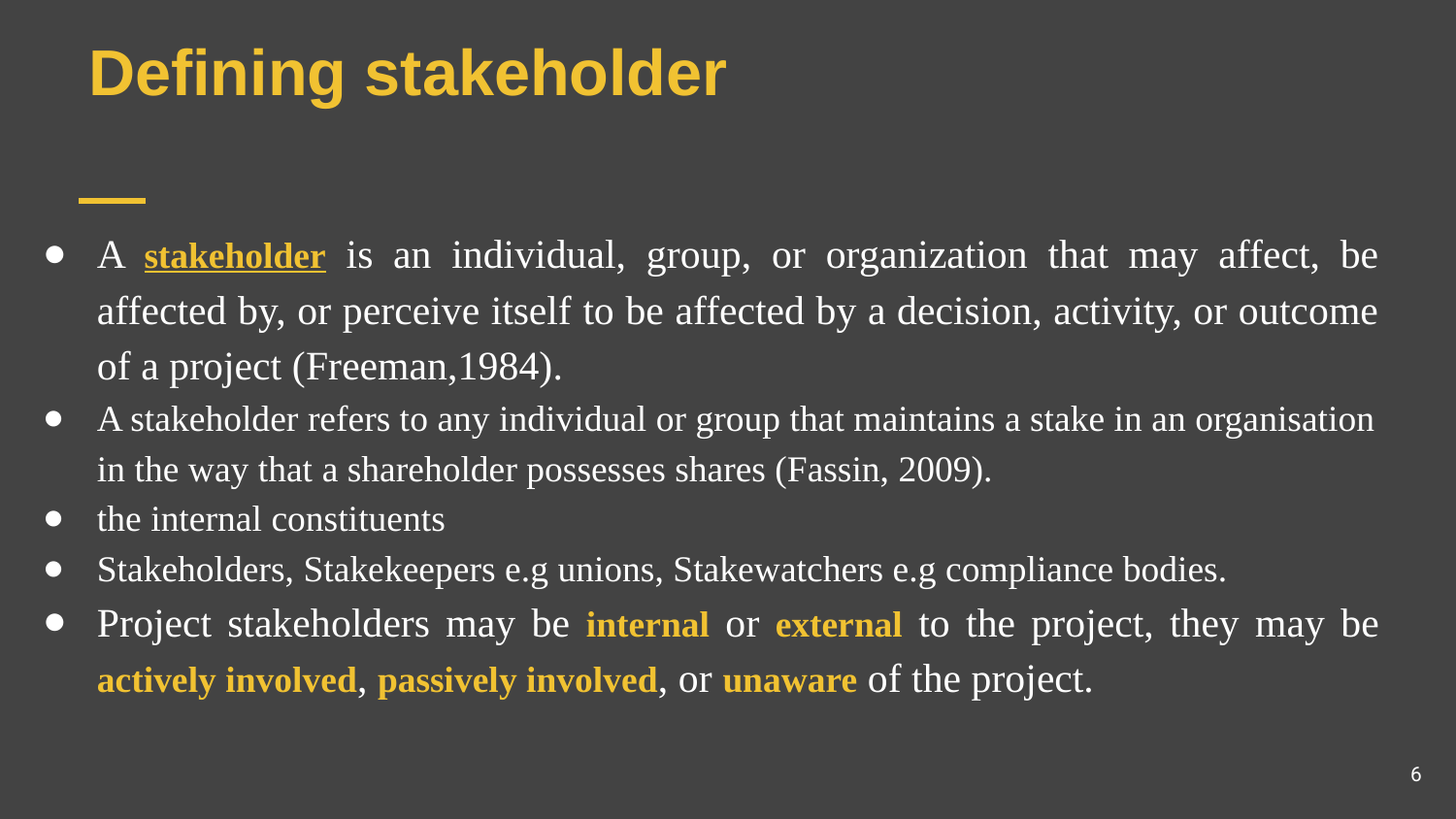

# Defining stakeholder
A stakeholder is an individual, group, or organization that may affect, be affected by, or perceive itself to be affected by a decision, activity, or outcome of a project (Freeman,1984).
A stakeholder refers to any individual or group that maintains a stake in an organisation in the way that a shareholder possesses shares (Fassin, 2009).
the internal constituents
Stakeholders, Stakekeepers e.g unions, Stakewatchers e.g compliance bodies.
Project stakeholders may be internal or external to the project, they may be actively involved, passively involved, or unaware of the project.
6